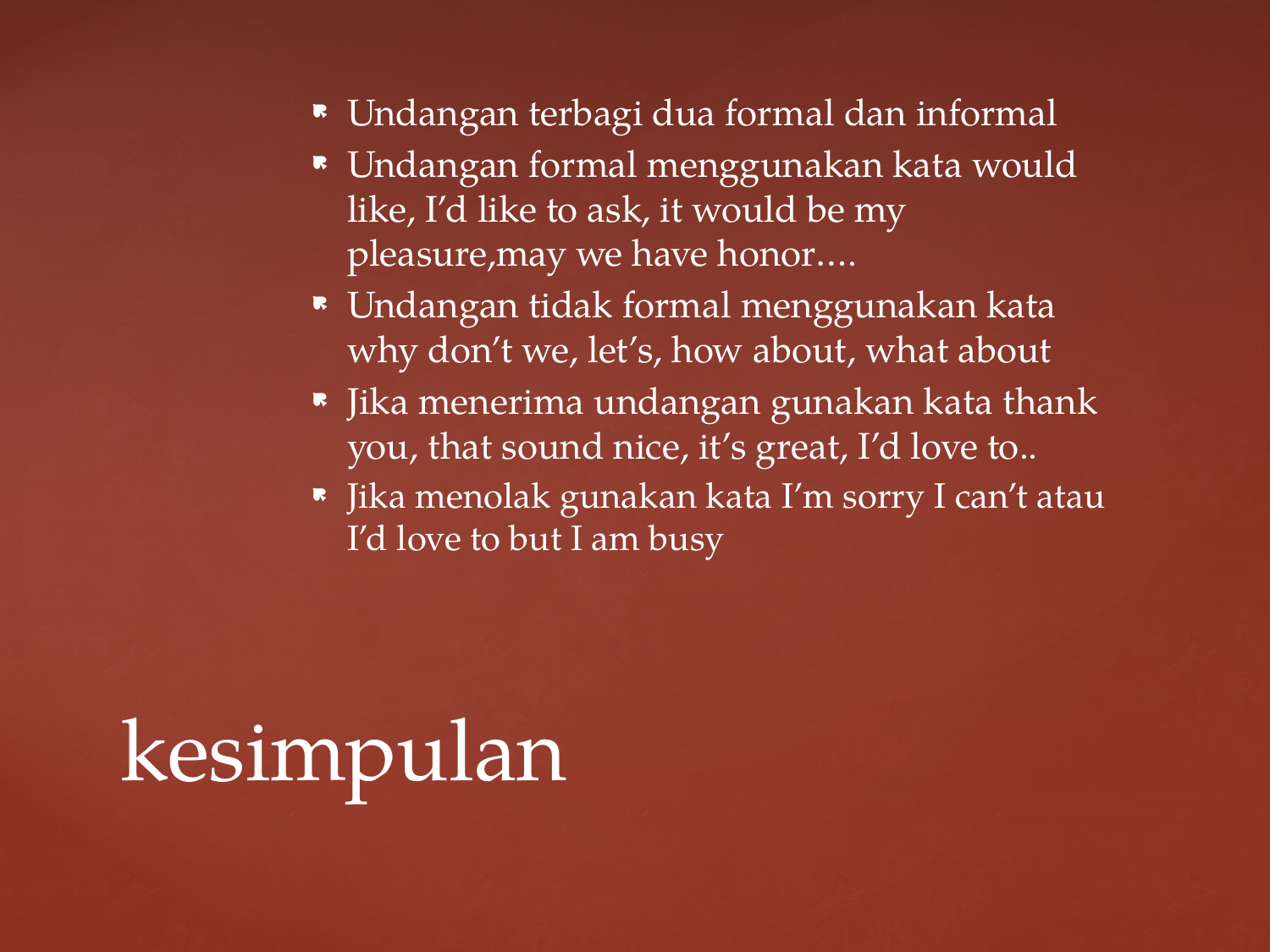

Undangan terbagi dua formal dan informal
Undangan formal menggunakan kata would like, I’d like to ask, it would be my pleasure,may we have honor….
Undangan tidak formal menggunakan kata why don’t we, let’s, how about, what about
Jika menerima undangan gunakan kata thank you, that sound nice, it’s great, I’d love to..
Jika menolak gunakan kata I’m sorry I can’t atau I’d love to but I am busy

# kesimpulan